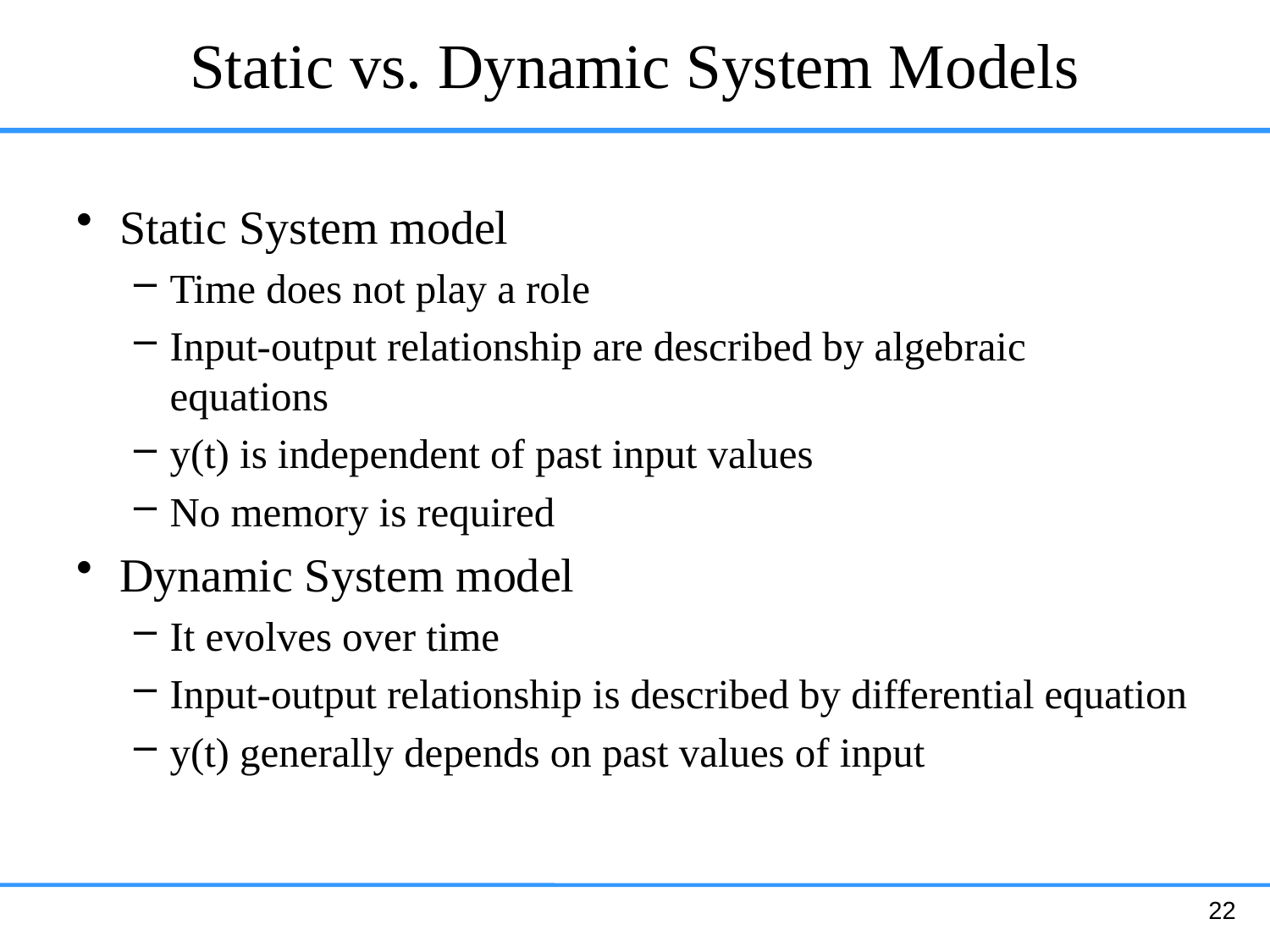

# Static vs. Dynamic System Models
Static System model
Time does not play a role
Input-output relationship are described by algebraic equations
y(t) is independent of past input values
No memory is required
Dynamic System model
It evolves over time
Input-output relationship is described by differential equation
y(t) generally depends on past values of input

22